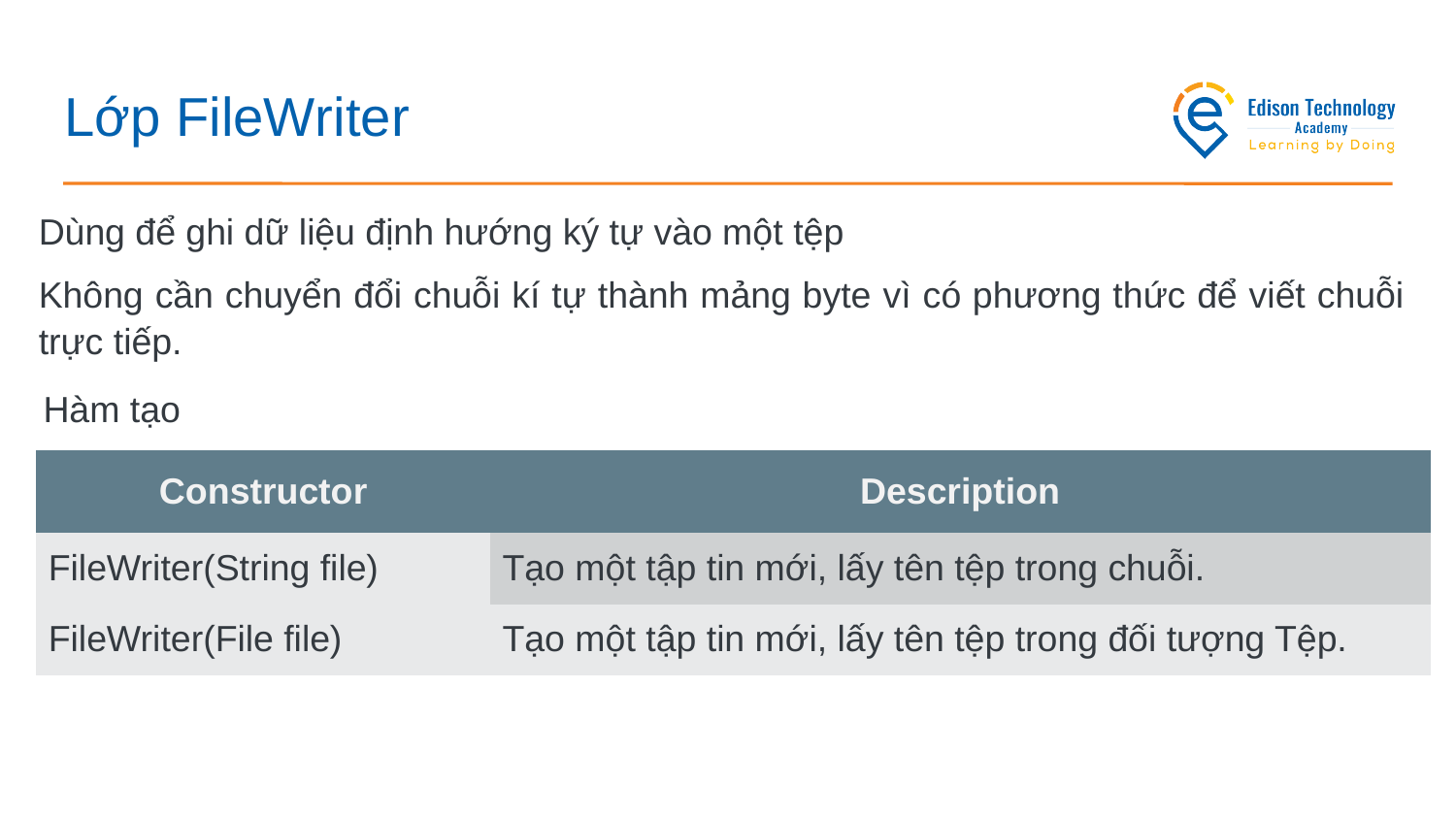

# Lớp FileWriter
Dùng để ghi dữ liệu định hướng ký tự vào một tệp
Không cần chuyển đổi chuỗi kí tự thành mảng byte vì có phương thức để viết chuỗi trực tiếp.
Hàm tạo
| Constructor | Description |
| --- | --- |
| FileWriter(String file) | Tạo một tập tin mới, lấy tên tệp trong chuỗi. |
| FileWriter(File file) | Tạo một tập tin mới, lấy tên tệp trong đối tượng Tệp. |